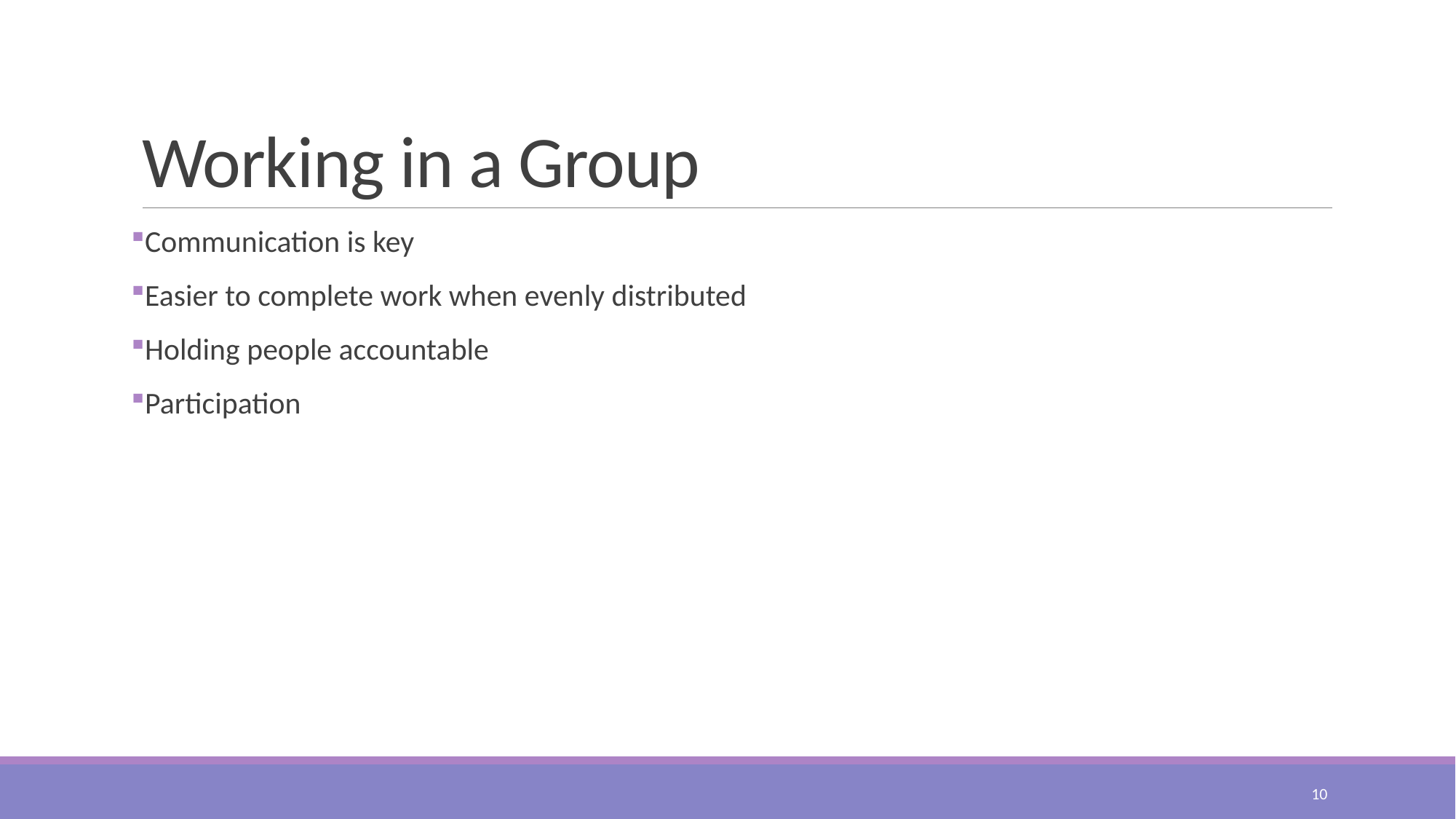

# Working in a Group
Communication is key
Easier to complete work when evenly distributed
Holding people accountable
Participation
10